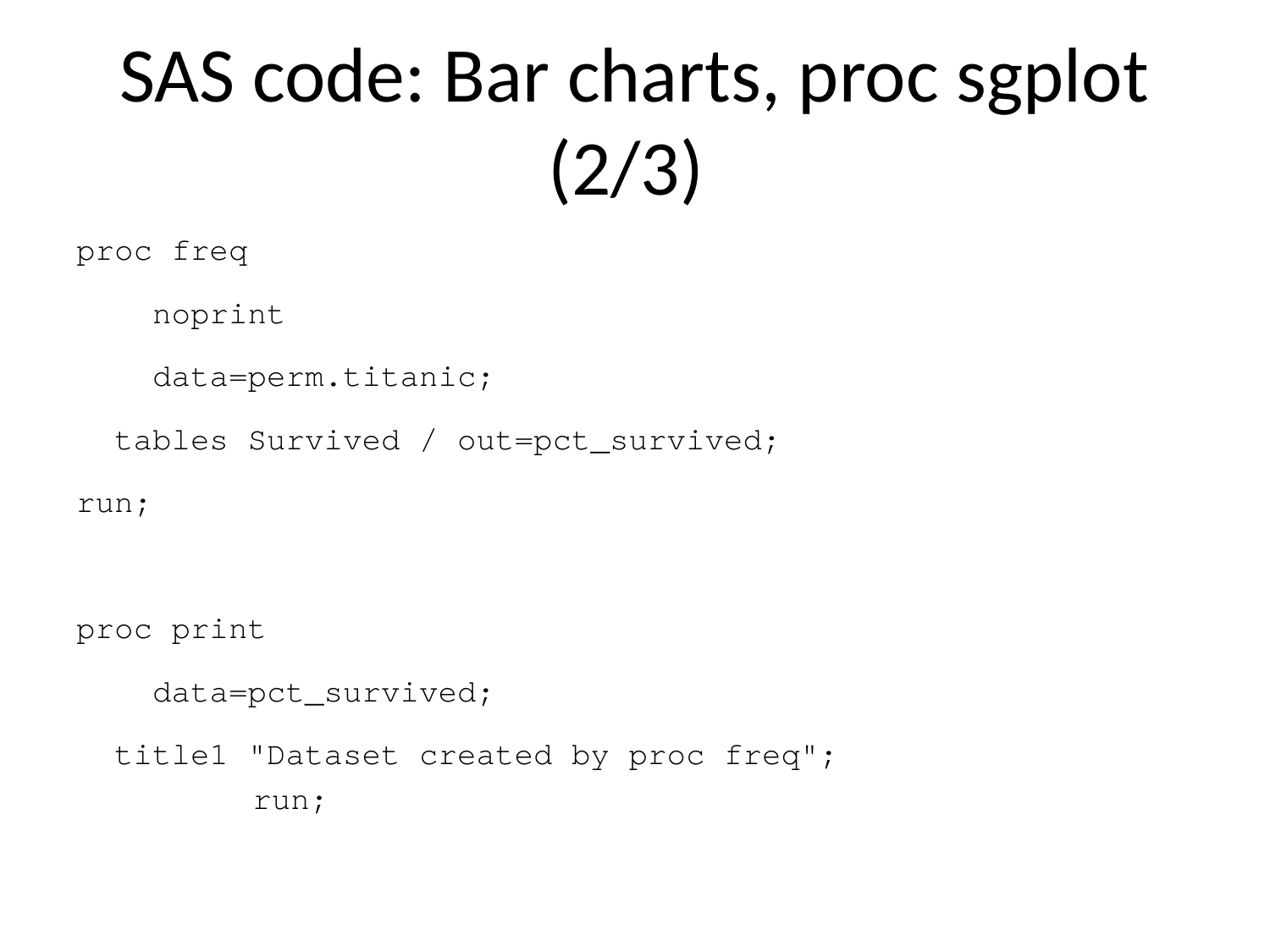

# SAS code: Bar charts, proc sgplot (2/3)
proc freq
    noprint
    data=perm.titanic;
  tables Survived / out=pct_survived;
run;

proc print
    data=pct_survived;
  title1 "Dataset created by proc freq";
run;